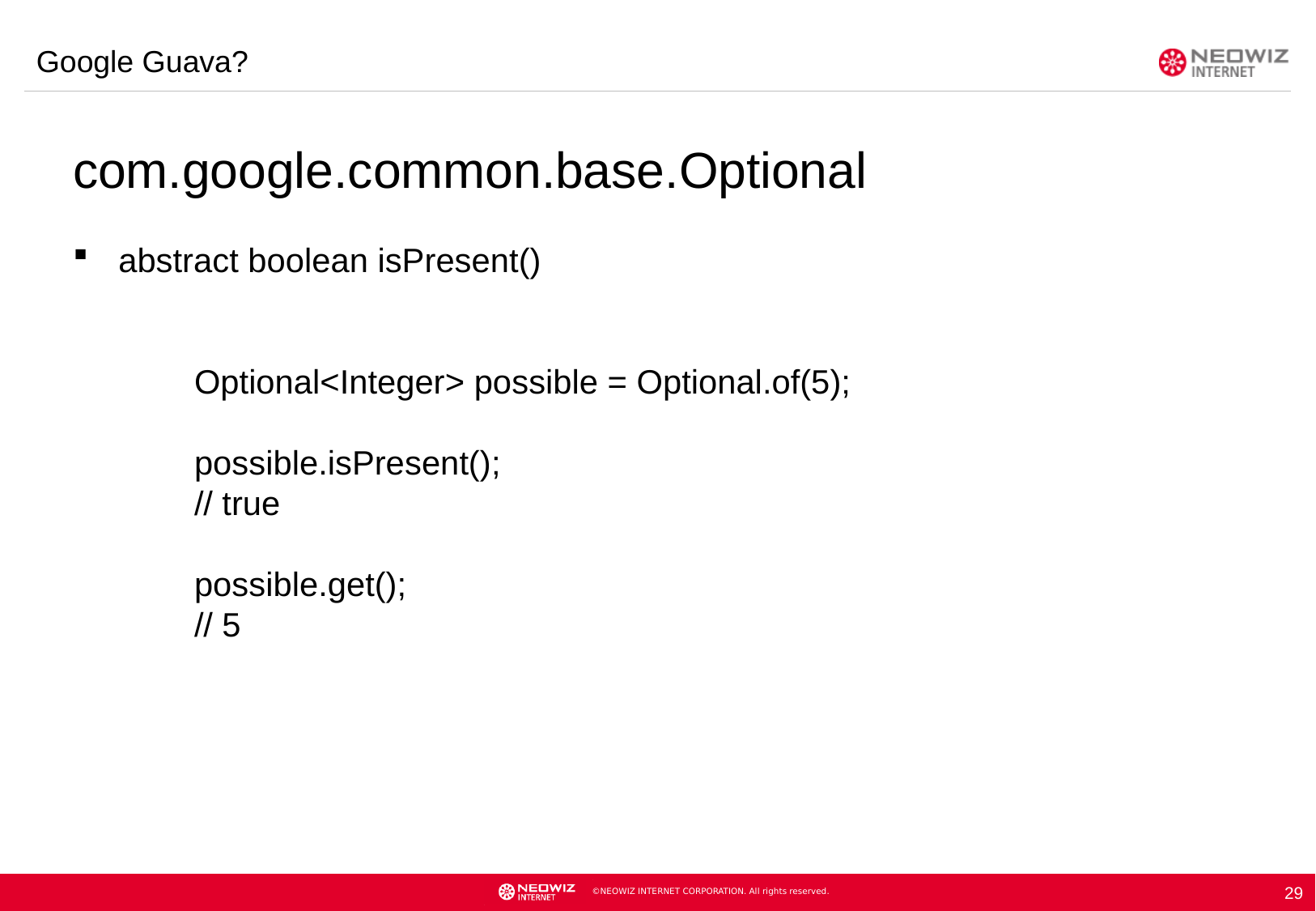

Google Guava?

com.google.common.base.Optional

abstract boolean isPresent()

Optional<Integer> possible = Optional.of(5);

possible.isPresent();
// true

possible.get();
// 5

29